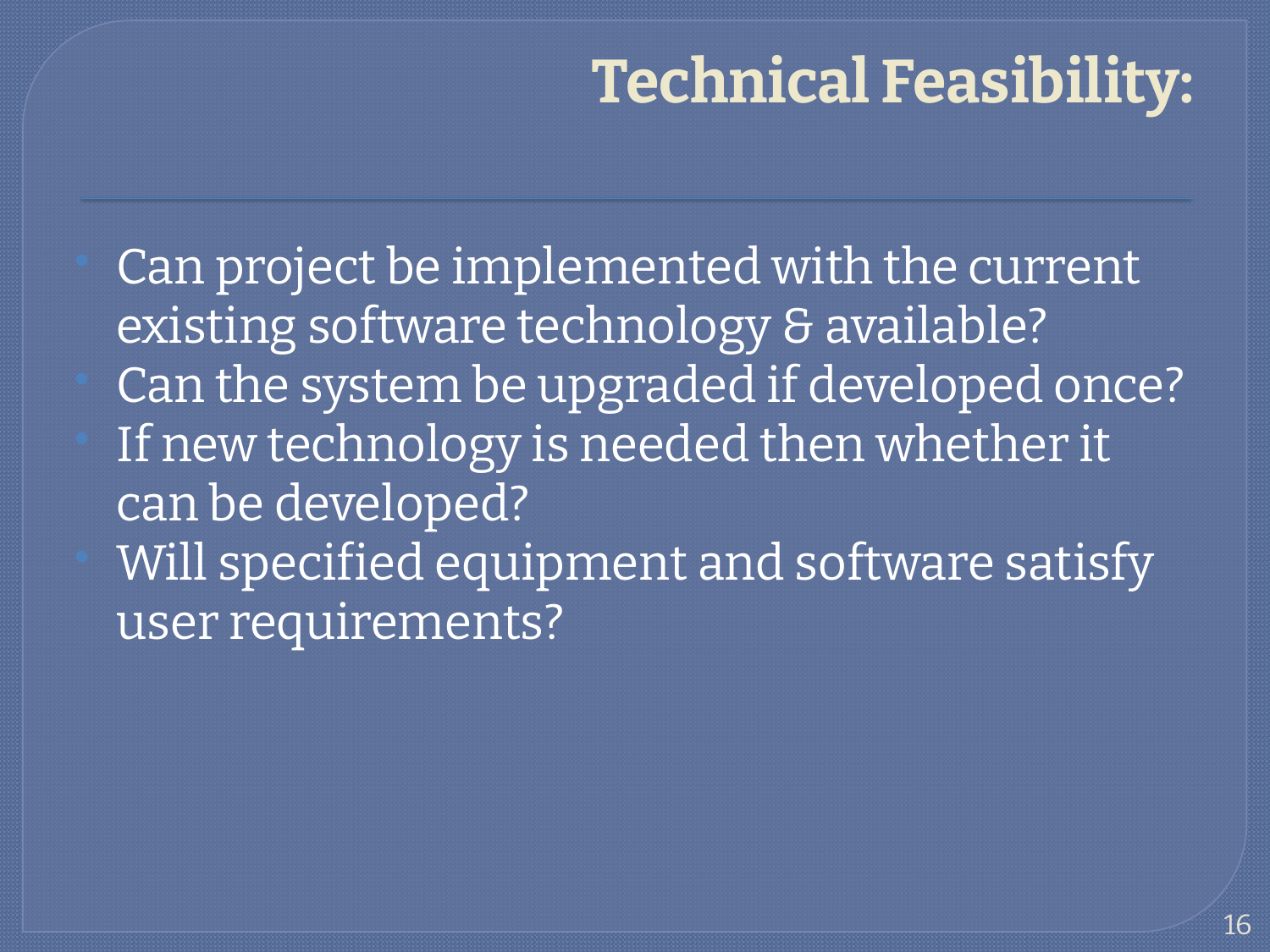

# Technical Feasibility:
Can project be implemented with the current existing software technology & available?
Can the system be upgraded if developed once?
If new technology is needed then whether it can be developed?
Will specified equipment and software satisfy user requirements?
16